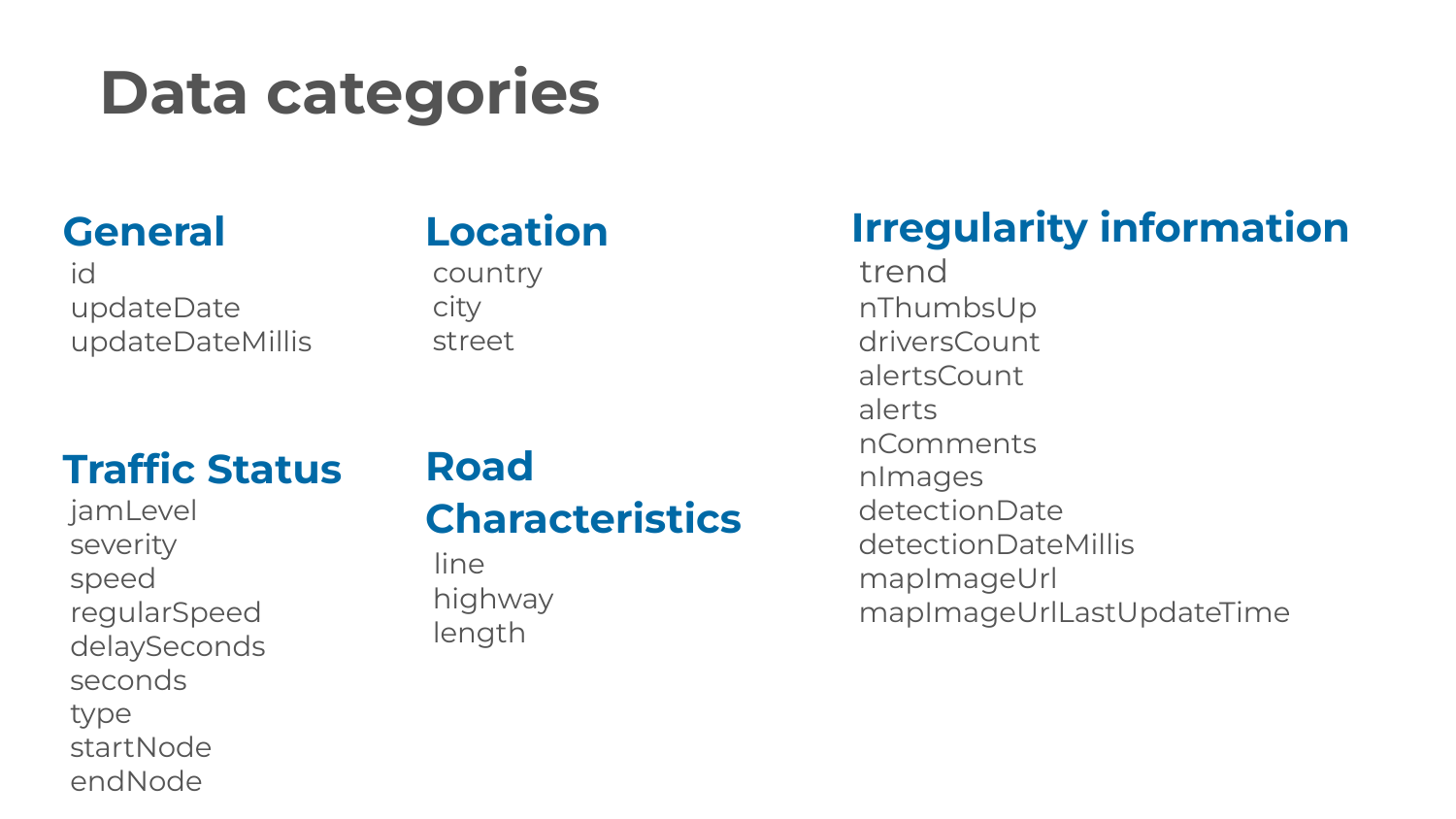

Data categories
Location
 country
 city
 street
General
 id
 updateDate
 updateDateMillis

Irregularity information
 trend
 nThumbsUp
 driversCount
 alertsCount
 alerts
 nComments
 nImages
 detectionDate
 detectionDateMillis
 mapImageUrl
 mapImageUrlLastUpdateTime

Road
Characteristics
 line
 highway
 length
Traffic Status
 jamLevel
 severity
 speed
 regularSpeed
 delaySeconds
 seconds
 type
 startNode
 endNode